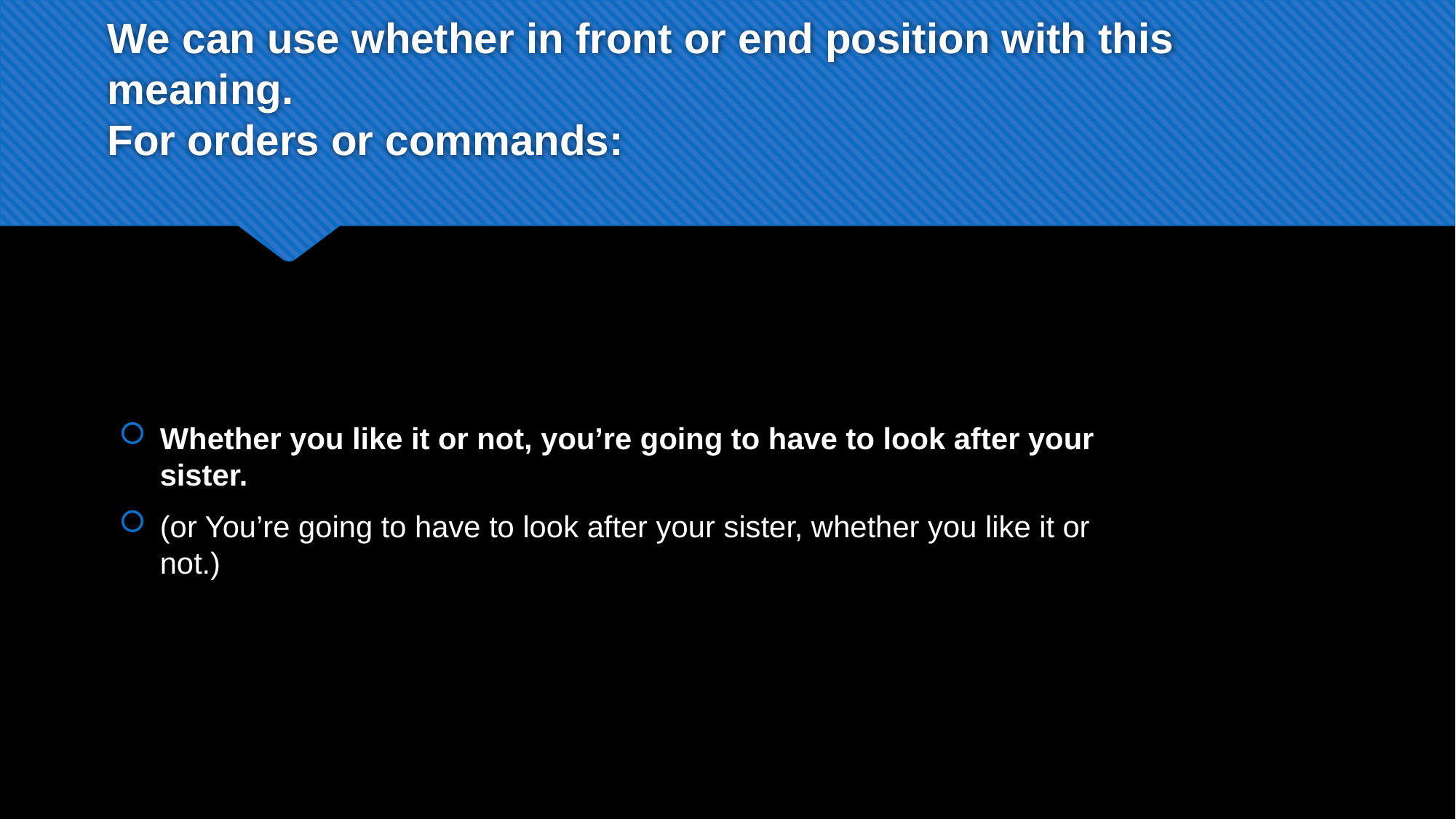

# We can use whether in front or end position with this meaning. For orders or commands:
Whether you like it or not, you’re going to have to look after your sister.
(or You’re going to have to look after your sister, whether you like it or not.)